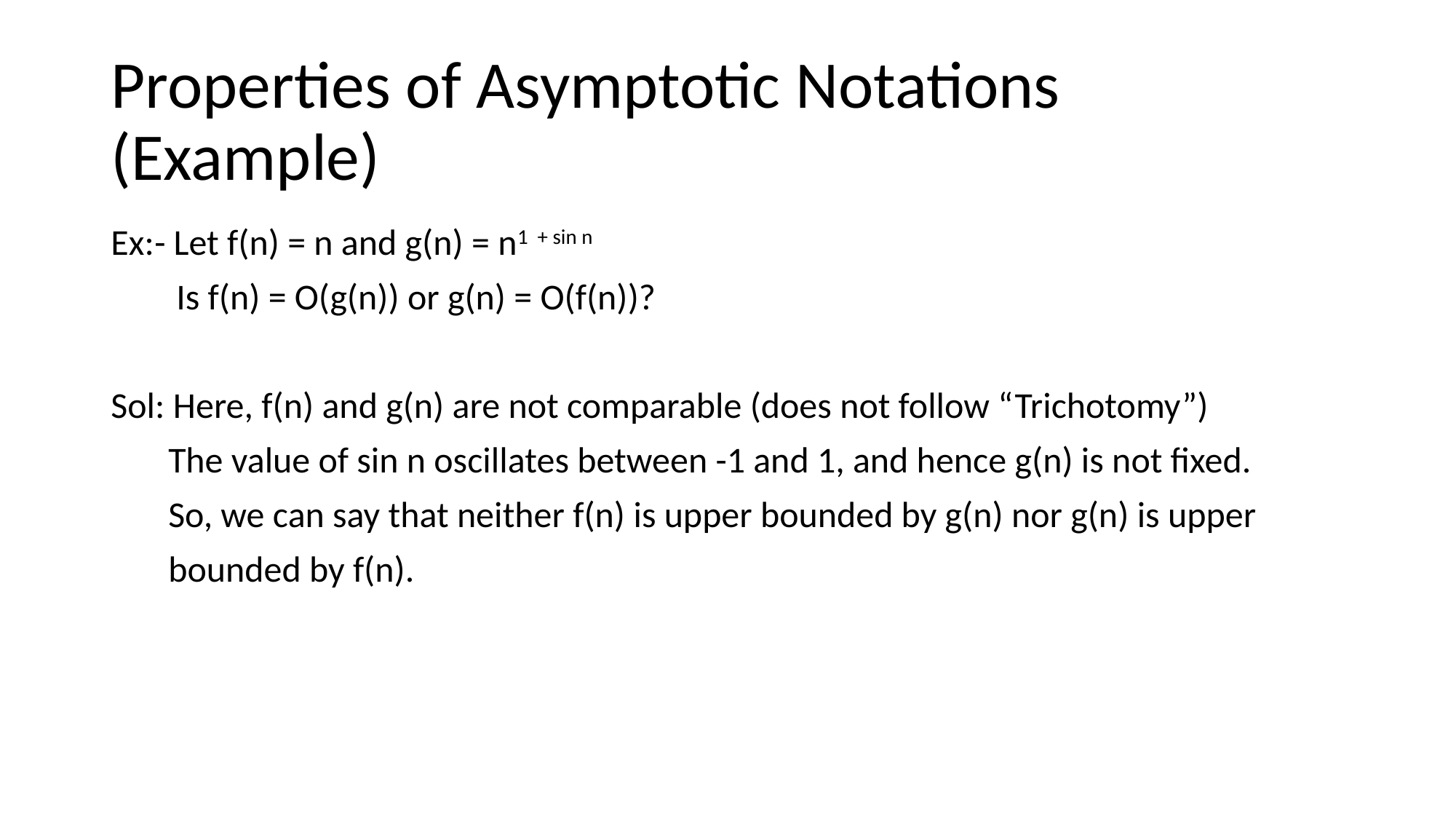

# Properties of Asymptotic Notations (Example)
Ex:- Let f(n) = n and g(n) = n1  + sin n
        Is f(n) = O(g(n)) or g(n) = O(f(n))?

Sol: Here, f(n) and g(n) are not comparable (does not follow “Trichotomy”)
       The value of sin n oscillates between -1 and 1, and hence g(n) is not fixed.
       So, we can say that neither f(n) is upper bounded by g(n) nor g(n) is upper
       bounded by f(n).